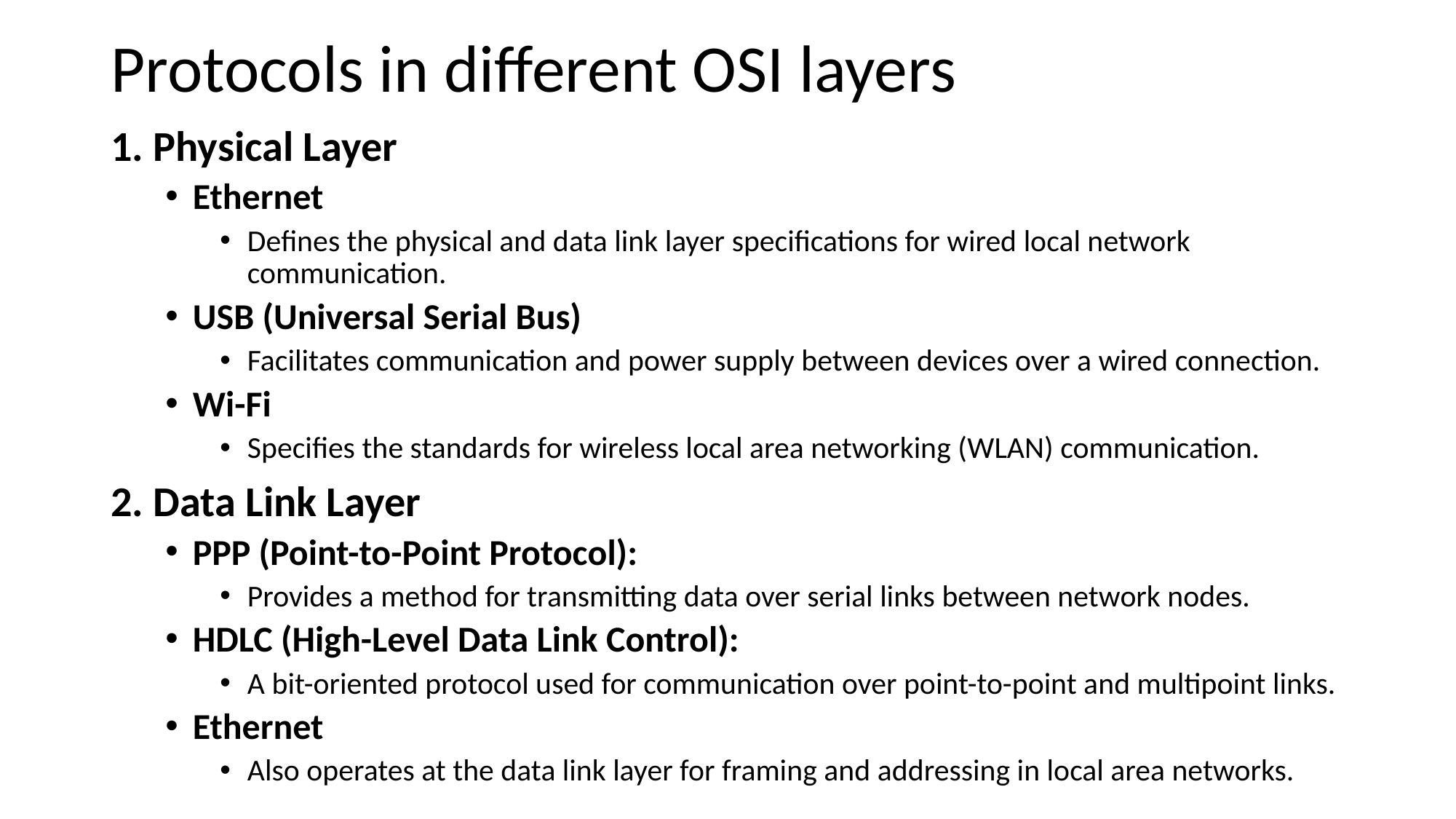

# Protocols in different OSI layers
1. Physical Layer
Ethernet
Defines the physical and data link layer specifications for wired local network communication.
USB (Universal Serial Bus)
Facilitates communication and power supply between devices over a wired connection.
Wi-Fi
Specifies the standards for wireless local area networking (WLAN) communication.
2. Data Link Layer
PPP (Point-to-Point Protocol):
Provides a method for transmitting data over serial links between network nodes.
HDLC (High-Level Data Link Control):
A bit-oriented protocol used for communication over point-to-point and multipoint links.
Ethernet
Also operates at the data link layer for framing and addressing in local area networks.